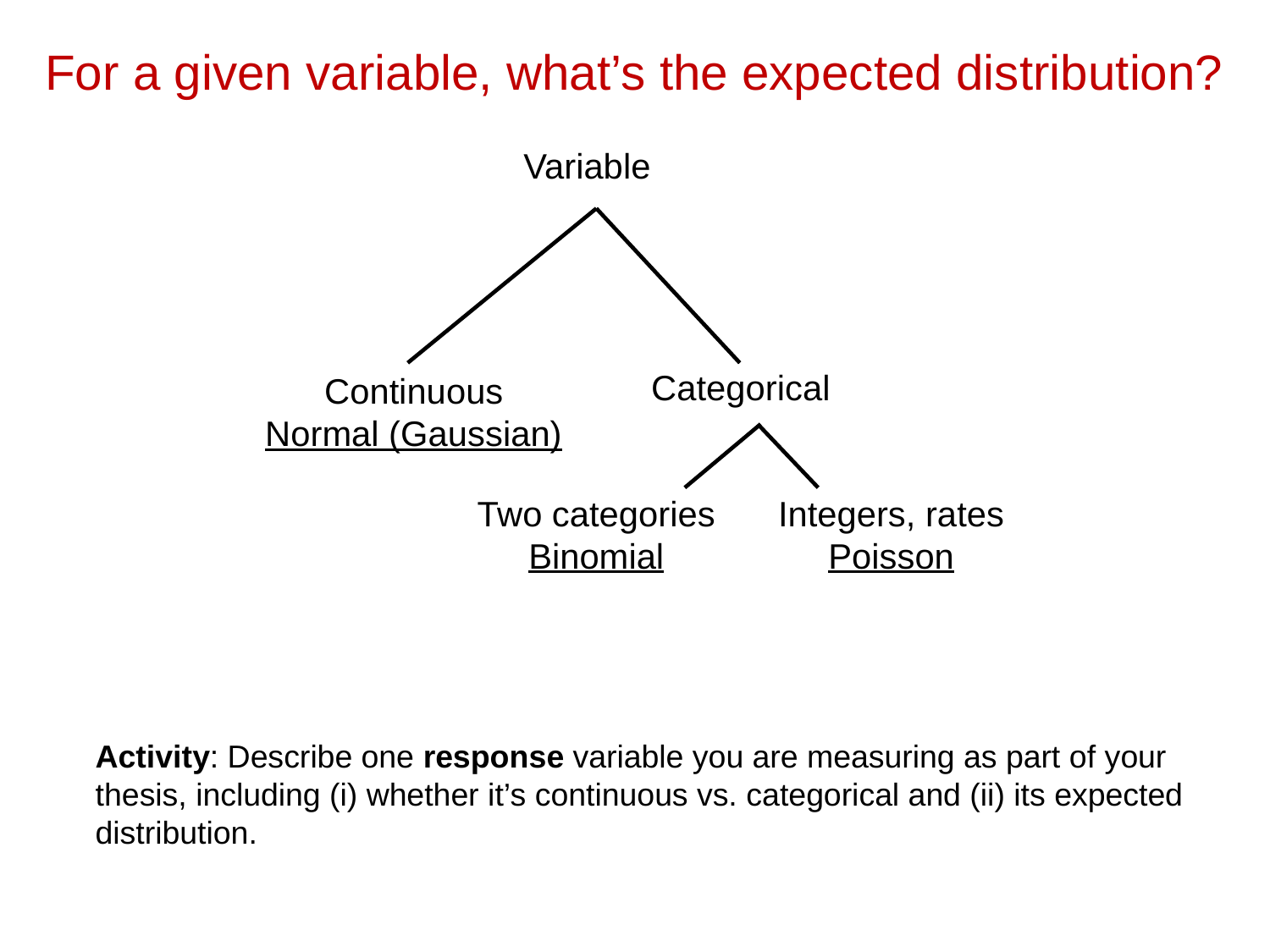

# For a given variable, what’s the expected distribution?
Variable
Categorical
Continuous
Normal (Gaussian)
Two categories
Binomial
Integers, rates
Poisson
Activity: Describe one response variable you are measuring as part of your thesis, including (i) whether it’s continuous vs. categorical and (ii) its expected distribution.